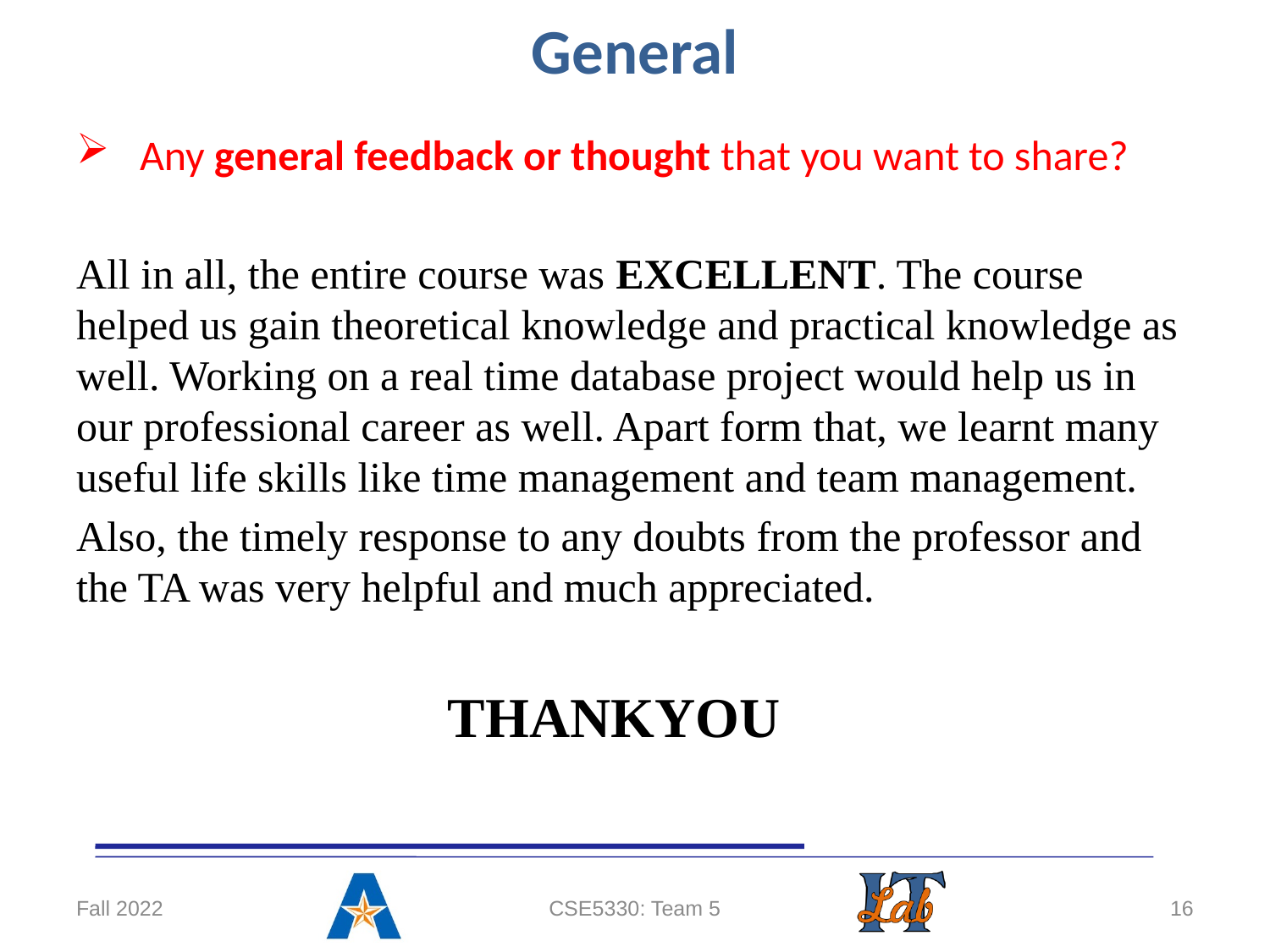

# General
Any general feedback or thought that you want to share?

All in all, the entire course was EXCELLENT. The course helped us gain theoretical knowledge and practical knowledge as well. Working on a real time database project would help us in our professional career as well. Apart form that, we learnt many useful life skills like time management and team management.
Also, the timely response to any doubts from the professor and the TA was very helpful and much appreciated.

                                       THANKYOU

Fall 2022
CSE5330: Team 5
16